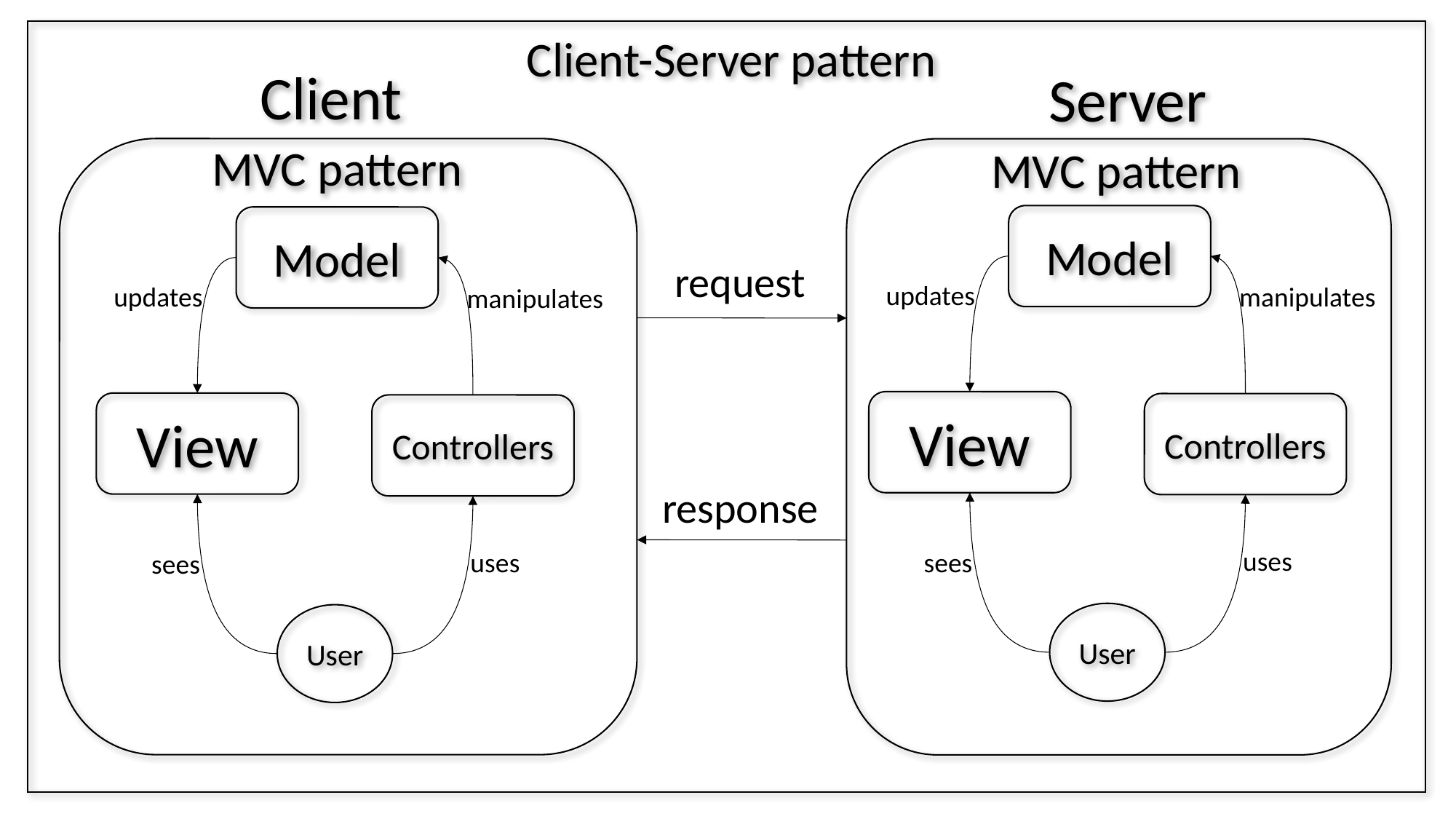

Client-Server pattern
Client
Server
MVC pattern
MVC pattern

Model
Model
request
updates
updates
manipulates
manipulates
View
View
Controllers
Controllers
response
uses
uses
sees
sees
User
User